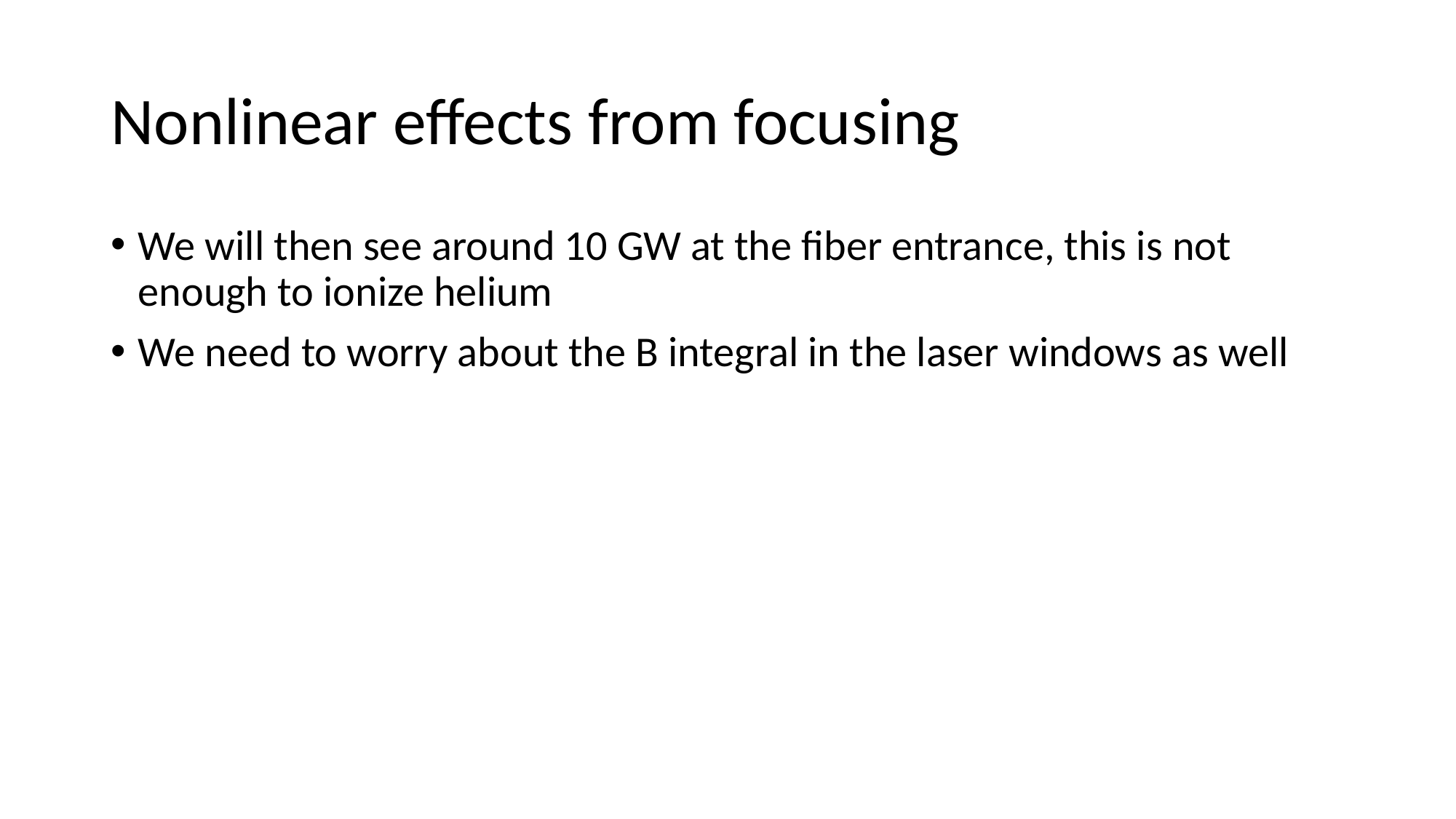

# Nonlinear effects from focusing
We will then see around 10 GW at the fiber entrance, this is not enough to ionize helium
We need to worry about the B integral in the laser windows as well